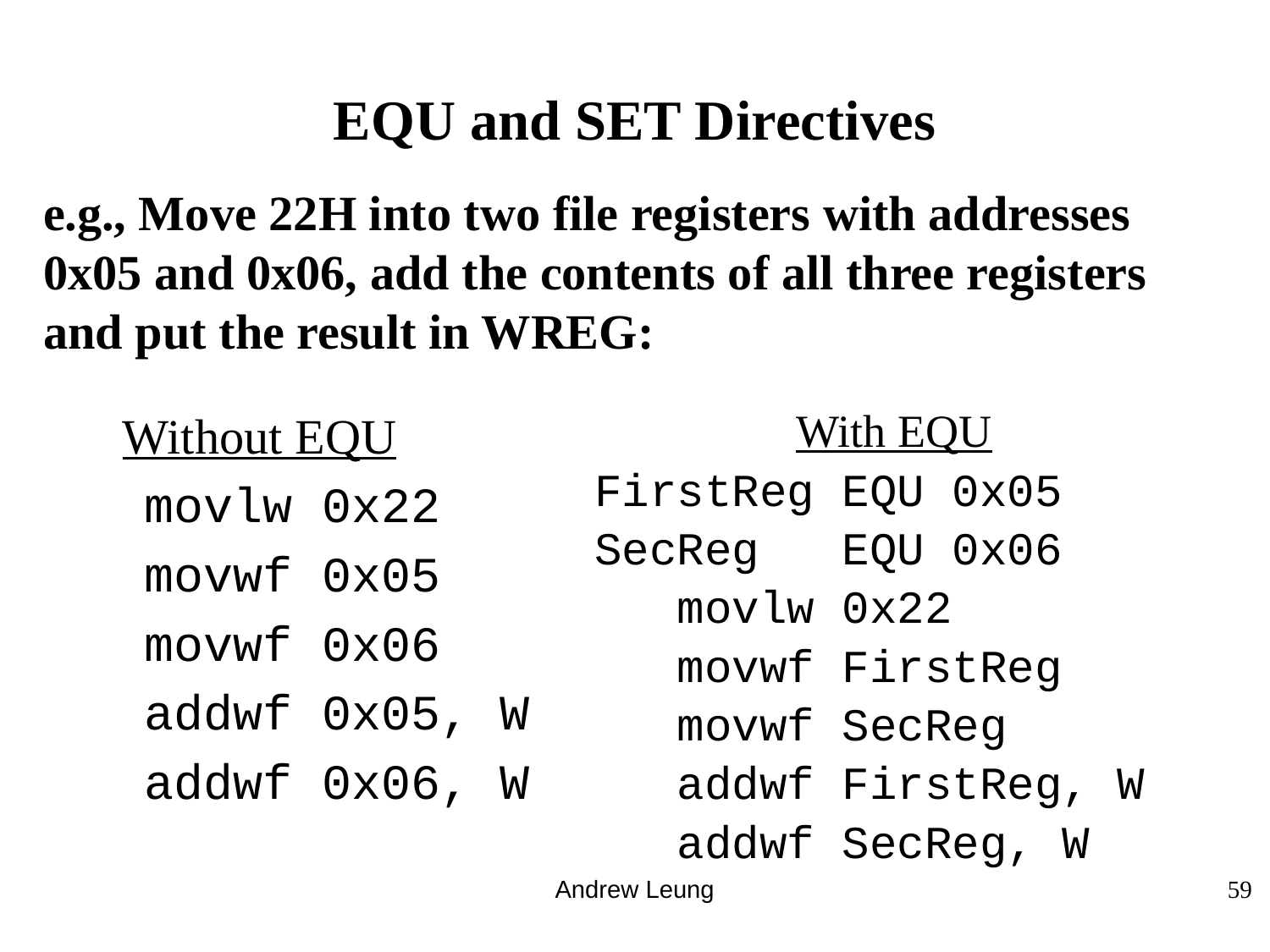

# EQU and SET Directives
e.g., Move 22H into two file registers with addresses 0x05 and 0x06, add the contents of all three registers and put the result in WREG:
Without EQU
   movlw 0x22
   movwf 0x05
   movwf 0x06
   addwf 0x05, W
   addwf 0x06, W

With EQU
FirstReg EQU 0x05
SecReg   EQU 0x06
   movlw 0x22
   movwf FirstReg
   movwf SecReg
   addwf FirstReg, W
   addwf SecReg, W

Andrew Leung
59